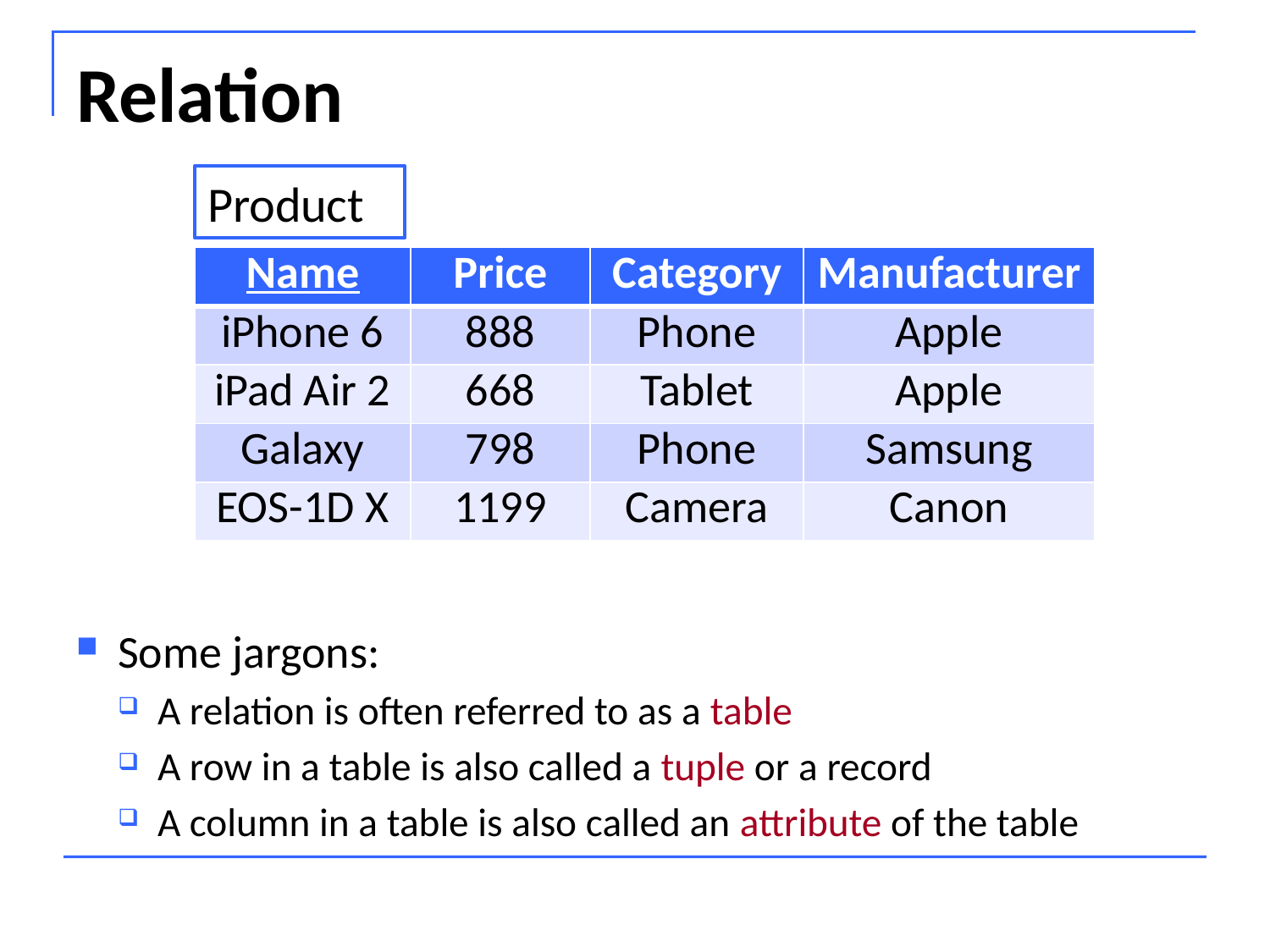

# Relation
Product
| Name | Price | Category | Manufacturer |
| --- | --- | --- | --- |
| iPhone 6 | 888 | Phone | Apple |
| iPad Air 2 | 668 | Tablet | Apple |
| Galaxy | 798 | Phone | Samsung |
| EOS-1D X | 1199 | Camera | Canon |
Some jargons:
A relation is often referred to as a table
A row in a table is also called a tuple or a record
A column in a table is also called an attribute of the table